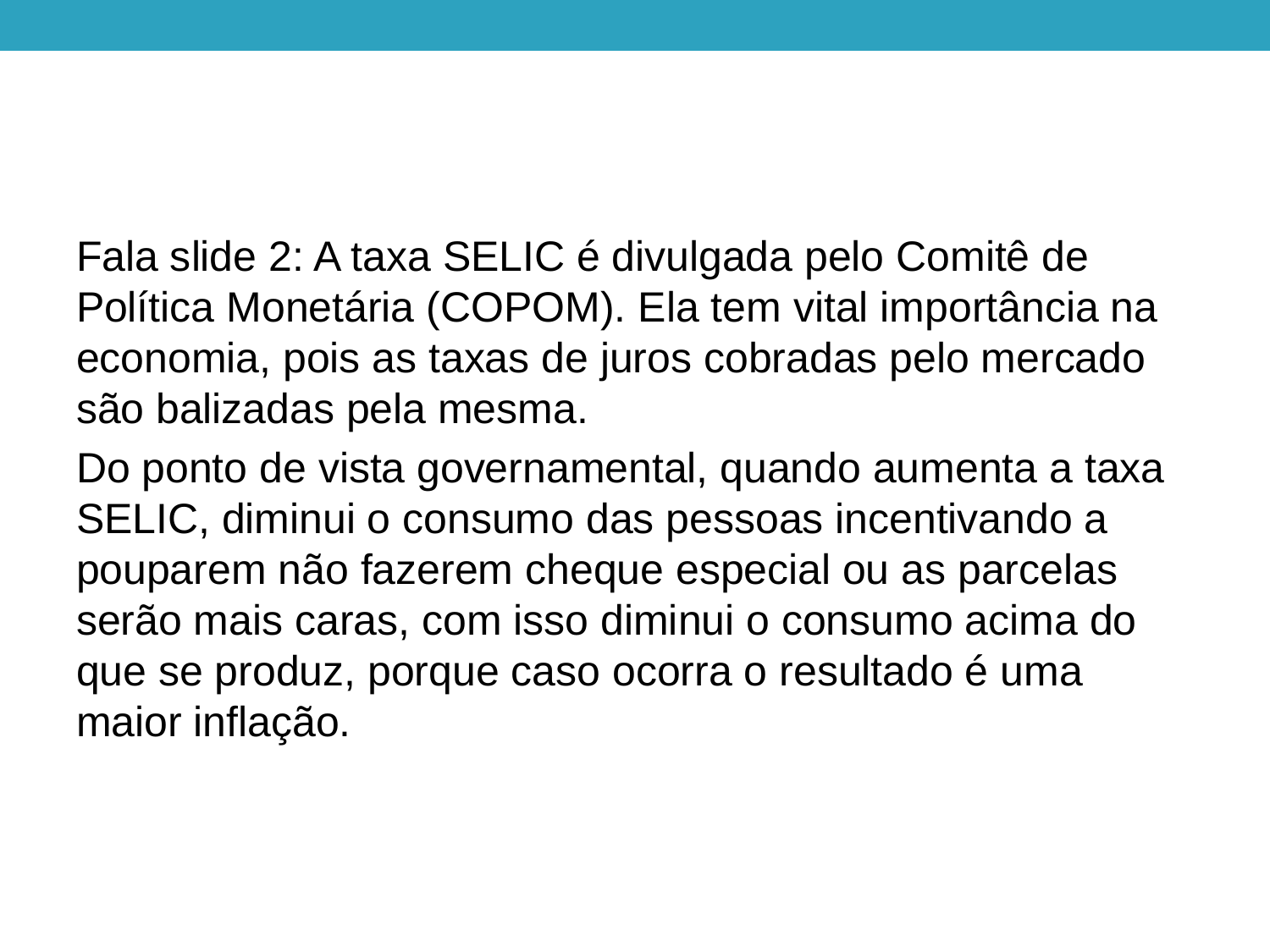

Fala slide 2: A taxa SELIC é divulgada pelo Comitê de Política Monetária (COPOM). Ela tem vital importância na economia, pois as taxas de juros cobradas pelo mercado são balizadas pela mesma.
Do ponto de vista governamental, quando aumenta a taxa SELIC, diminui o consumo das pessoas incentivando a pouparem não fazerem cheque especial ou as parcelas serão mais caras, com isso diminui o consumo acima do que se produz, porque caso ocorra o resultado é uma maior inflação.